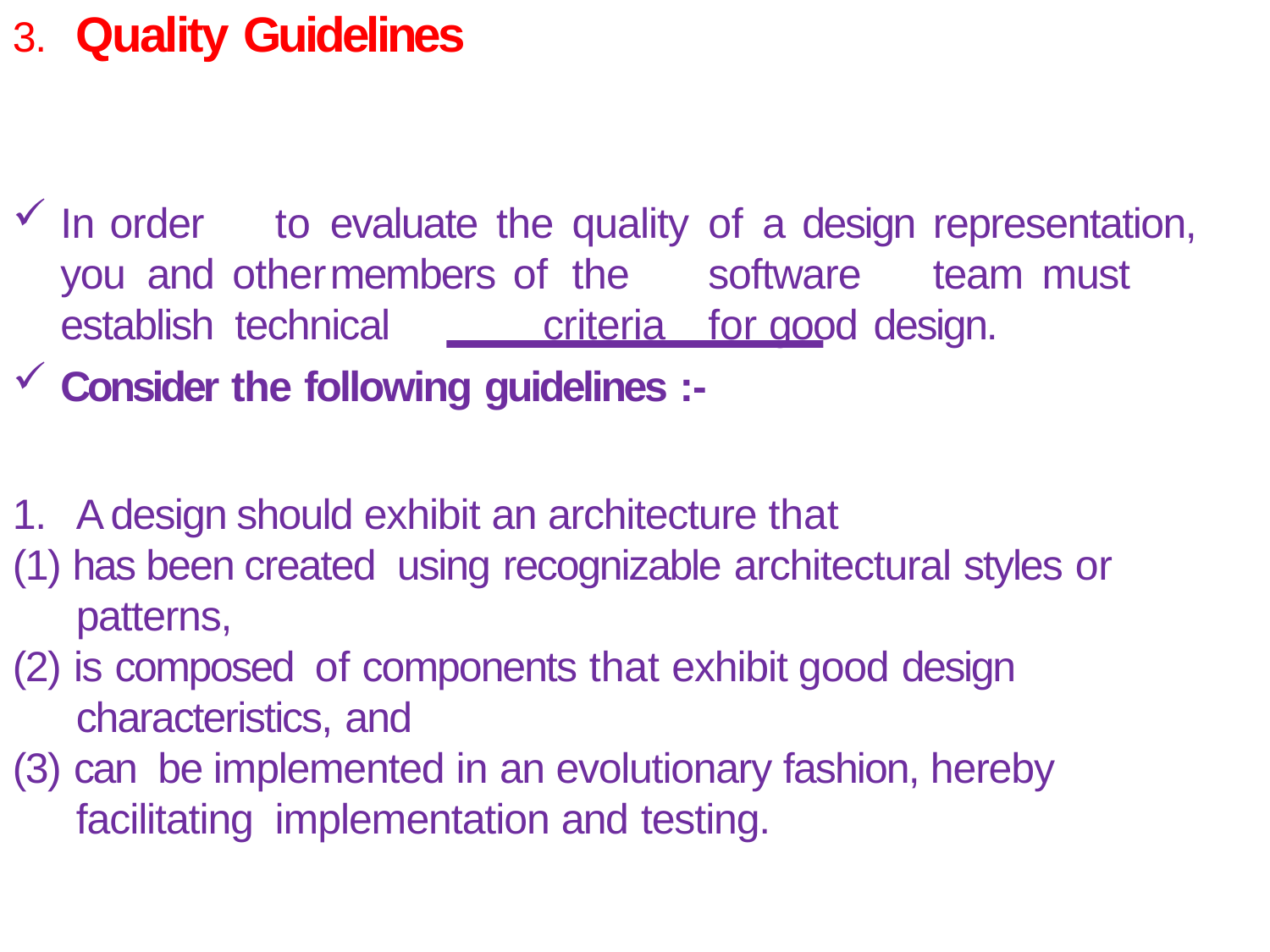

3.	Quality Guidelines

In	order	to	evaluate the	quality	of	a design	representation, you  and other	members of	the	software	team must	establish  technical		criteria	for good design.
Consider the following guidelines :-

1.	A design should exhibit an architecture that
(1) has been created  using recognizable architectural styles or patterns,
(2) is composed  of components that exhibit good design characteristics, and
(3) can  be implemented in an evolutionary fashion, hereby facilitating  implementation and testing.